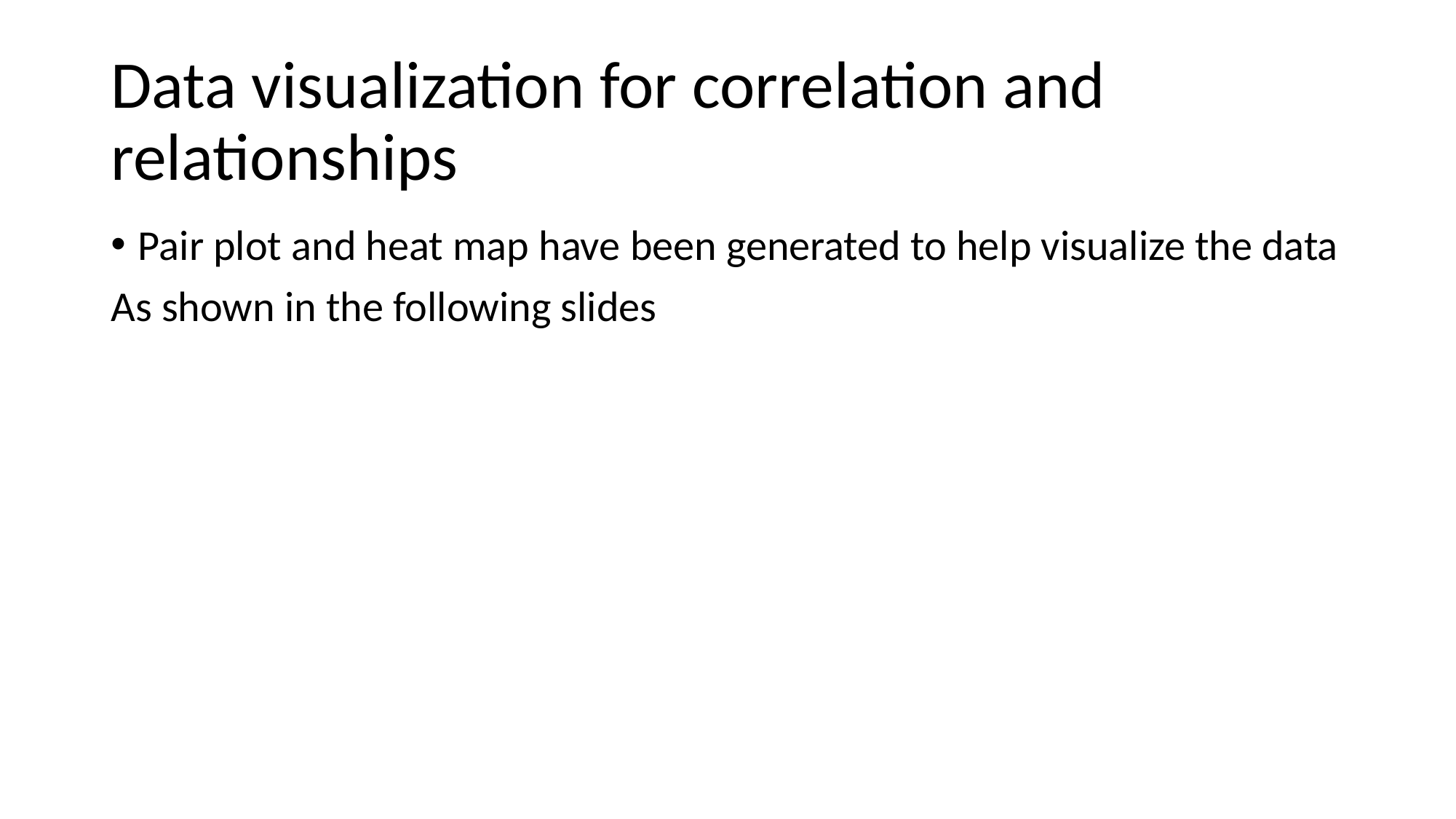

# Data visualization for correlation and relationships
Pair plot and heat map have been generated to help visualize the data
As shown in the following slides